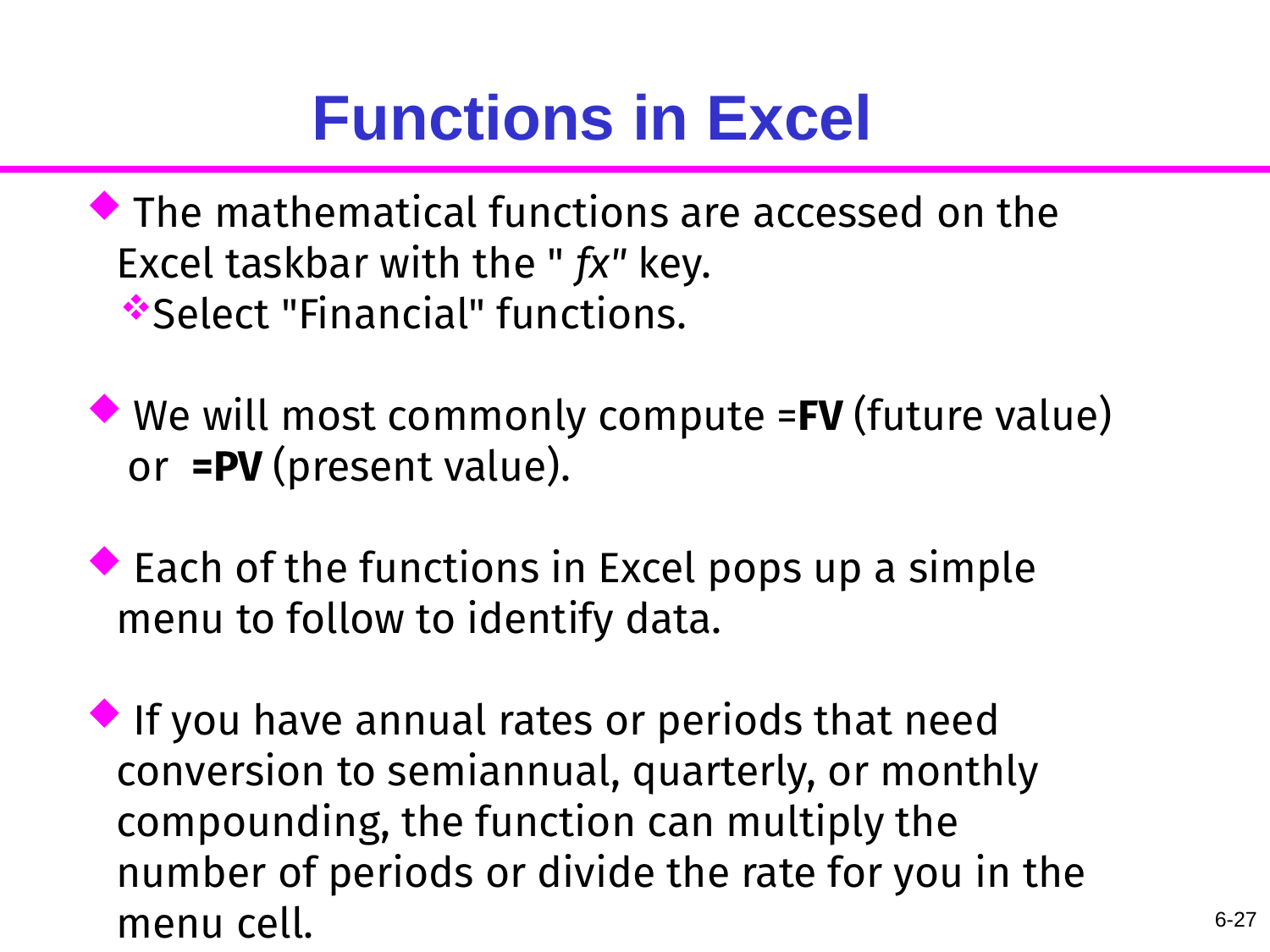

# Functions in Excel
 The mathematical functions are accessed on the Excel taskbar with the " fx" key.
Select "Financial" functions.

 We will most commonly compute =FV (future value)  or  =PV (present value).

 Each of the functions in Excel pops up a simple menu to follow to identify data.

 If you have annual rates or periods that need conversion to semiannual, quarterly, or monthly compounding, the function can multiply the number of periods or divide the rate for you in the menu cell.
6-27